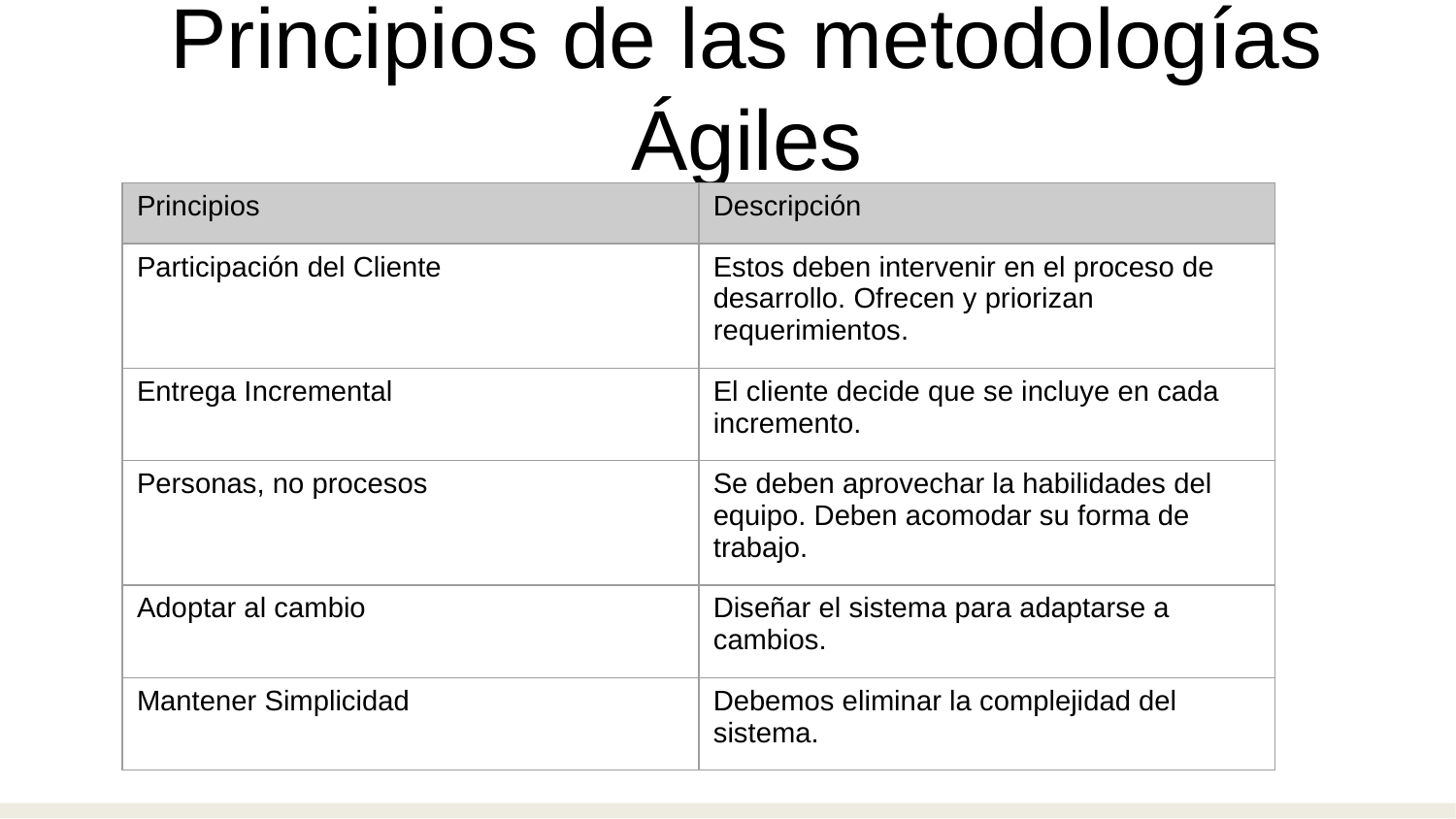

Principios de las metodologías Ágiles
| Principios | Descripción |
| --- | --- |
| Participación del Cliente | Estos deben intervenir en el proceso de desarrollo. Ofrecen y priorizan requerimientos. |
| Entrega Incremental | El cliente decide que se incluye en cada incremento. |
| Personas, no procesos | Se deben aprovechar la habilidades del equipo. Deben acomodar su forma de trabajo. |
| Adoptar al cambio | Diseñar el sistema para adaptarse a cambios. |
| Mantener Simplicidad | Debemos eliminar la complejidad del sistema. |